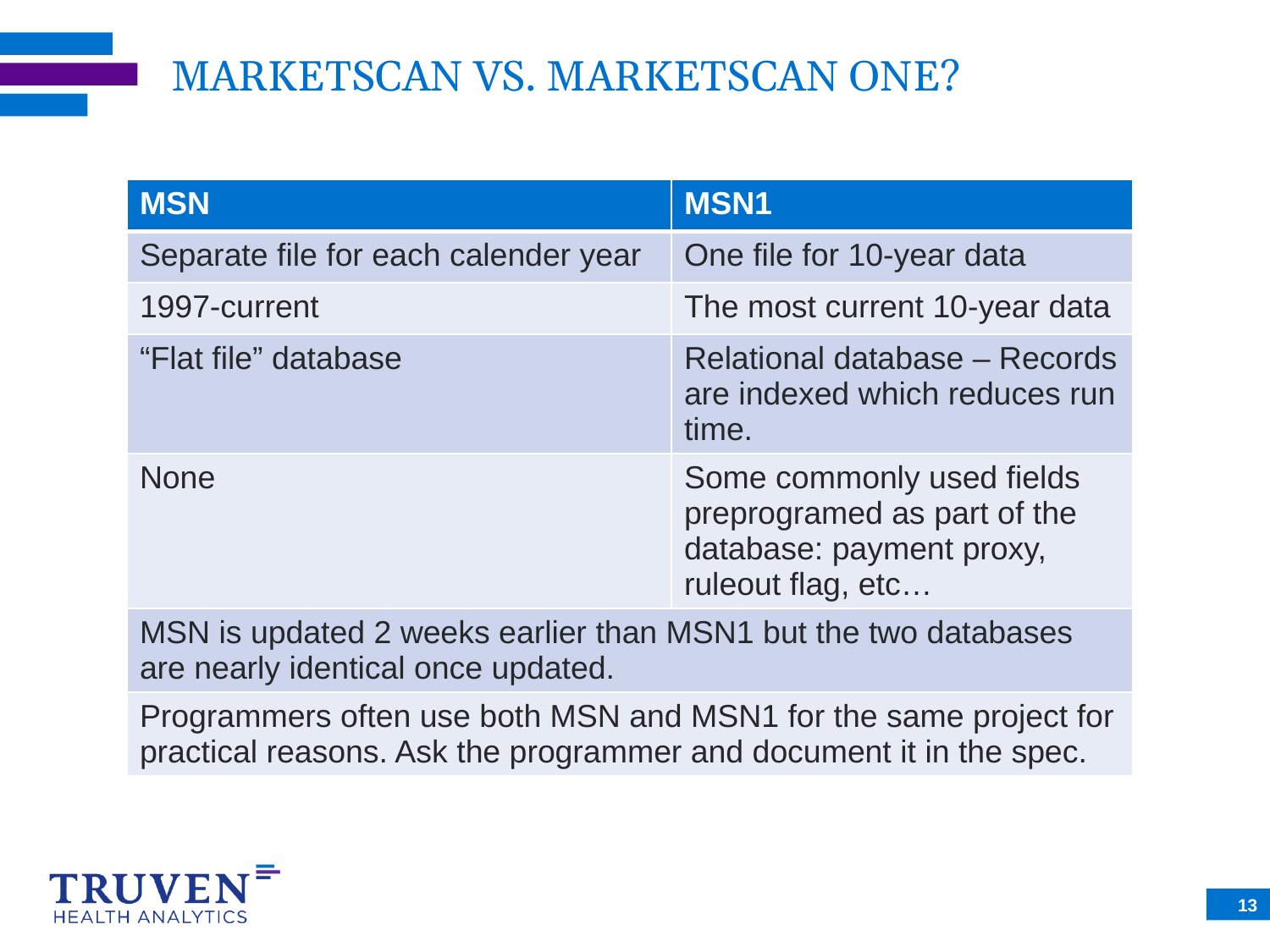

# MARKETSCAN VS. MARKETSCAN ONE?
| MSN | MSN1 |
| --- | --- |
| Separate file for each calender year | One file for 10-year data |
| 1997-current | The most current 10-year data |
| “Flat file” database | Relational database – Records are indexed which reduces run time. |
| None | Some commonly used fields preprogramed as part of the database: payment proxy, ruleout flag, etc… |
| MSN is updated 2 weeks earlier than MSN1 but the two databases are nearly identical once updated. |  |
| Programmers often use both MSN and MSN1 for the same project for practical reasons. Ask the programmer and document it in the spec. |  |
13
13